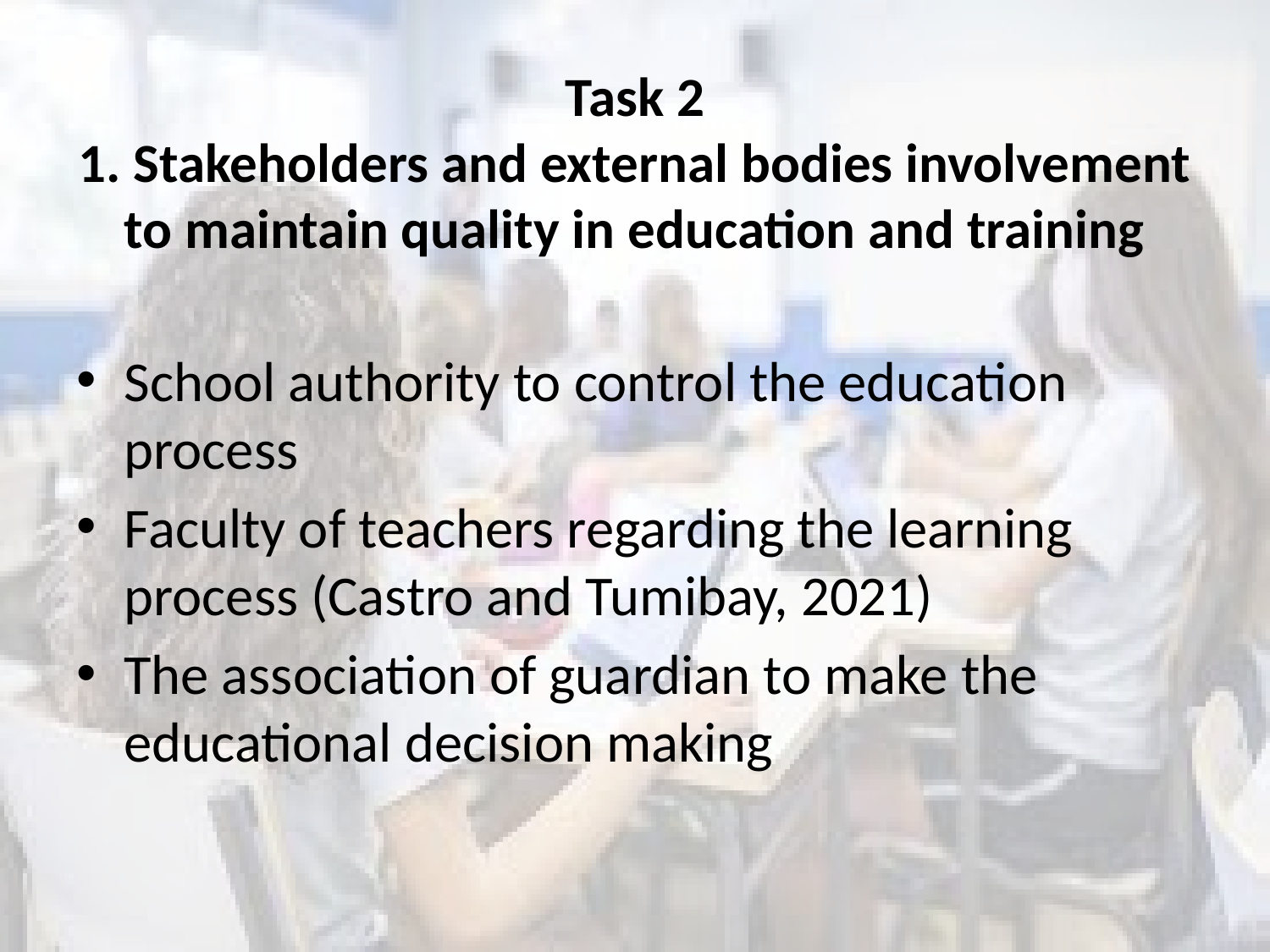

# Task 2 1. Stakeholders and external bodies involvement to maintain quality in education and training
School authority to control the education process
Faculty of teachers regarding the learning process (Castro and Tumibay, 2021)
The association of guardian to make the educational decision making